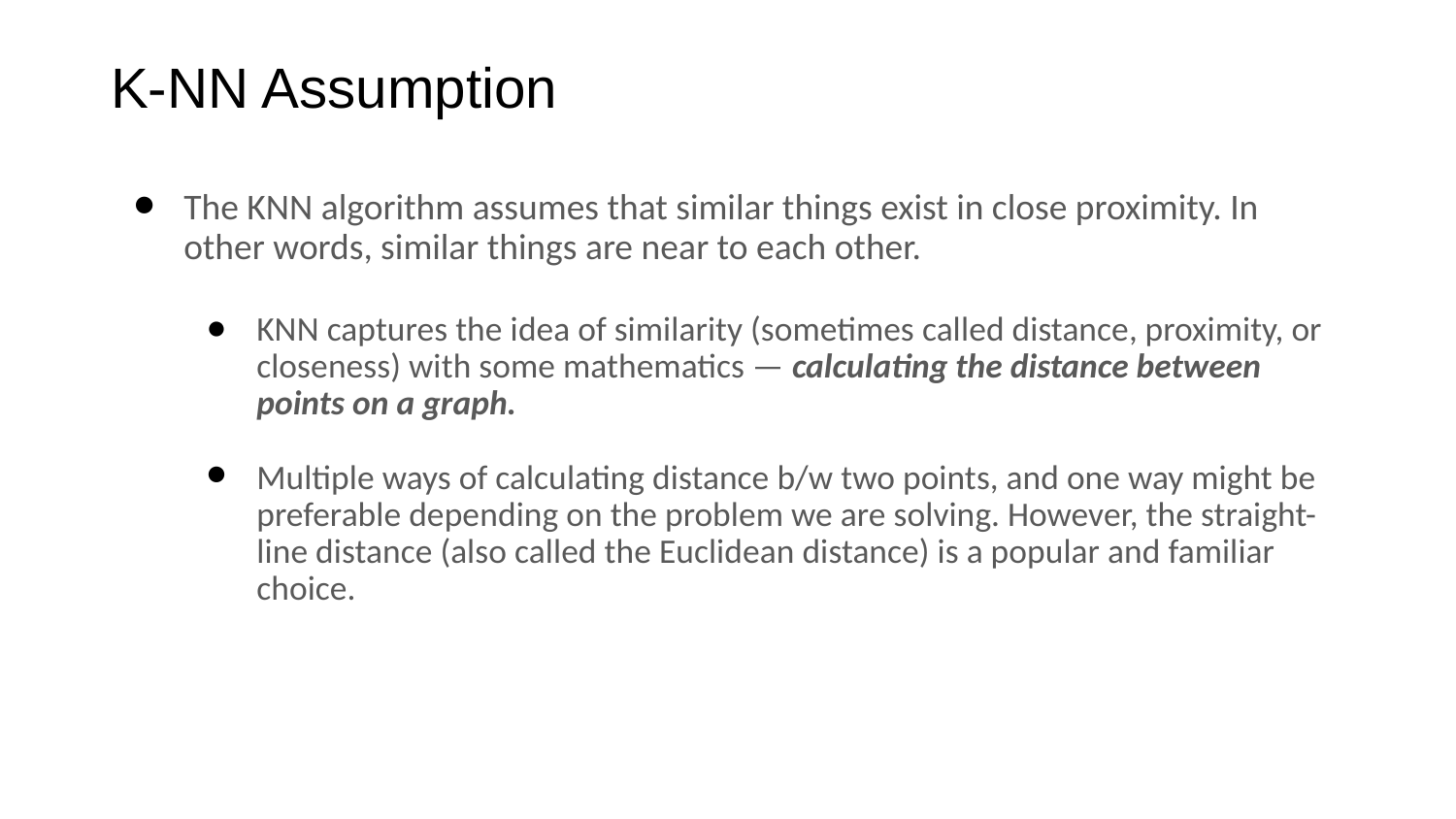

# K-NN Assumption
The KNN algorithm assumes that similar things exist in close proximity. In other words, similar things are near to each other.
KNN captures the idea of similarity (sometimes called distance, proximity, or closeness) with some mathematics — calculating the distance between points on a graph.
Multiple ways of calculating distance b/w two points, and one way might be preferable depending on the problem we are solving. However, the straight-line distance (also called the Euclidean distance) is a popular and familiar choice.